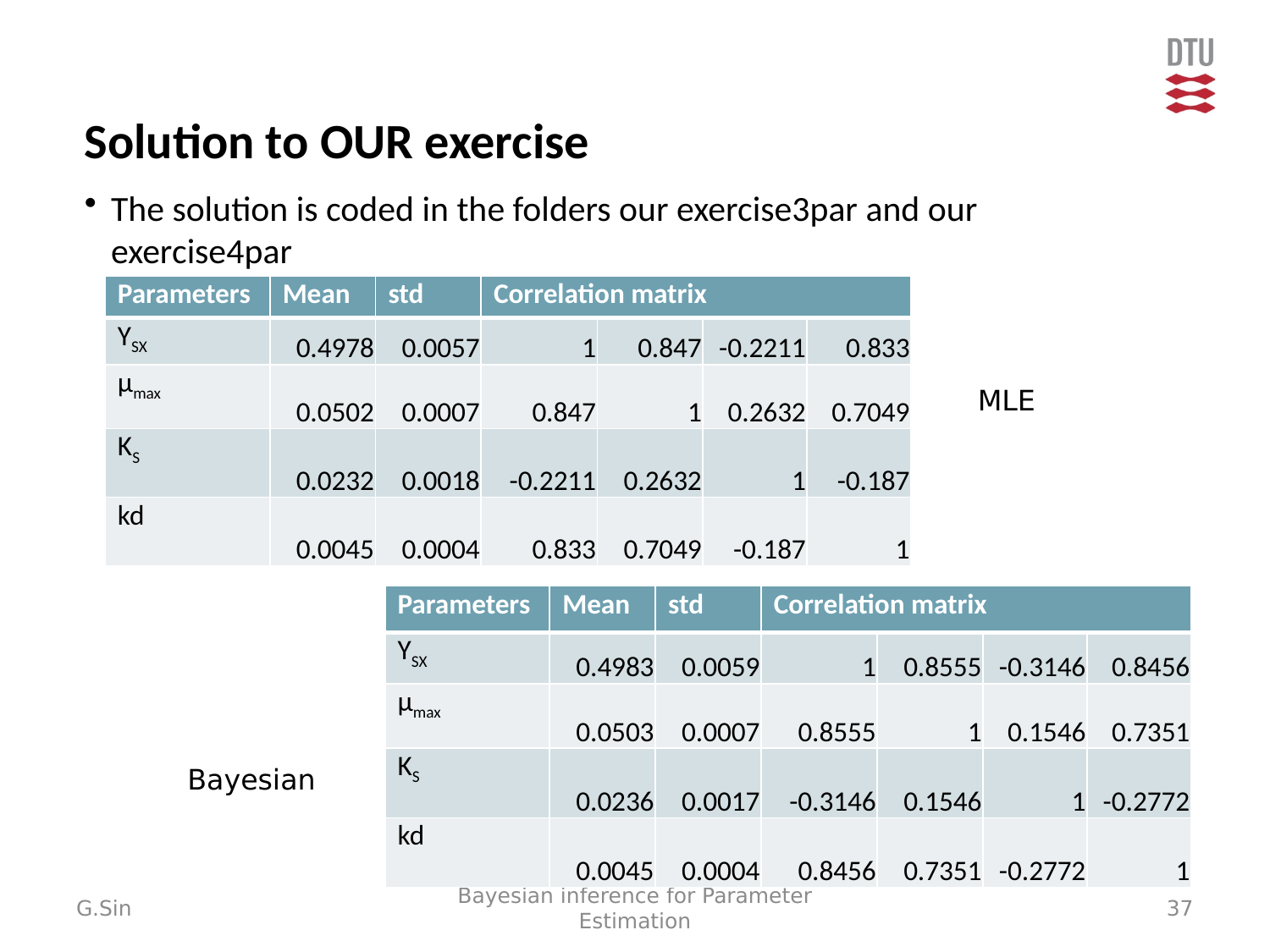

# Solution to OUR exercise
The solution is coded in the folders our exercise3par and our exercise4par

| Parameters | Mean | std | Correlation matrix |  |  |  |
| --- | --- | --- | --- | --- | --- | --- |
| YSX | 0.4978 | 0.0057 | 1 | 0.847 | -0.2211 | 0.833 |
| μmax | 0.0502 | 0.0007 | 0.847 | 1 | 0.2632 | 0.7049 |
| KS | 0.0232 | 0.0018 | -0.2211 | 0.2632 | 1 | -0.187 |
| kd | 0.0045 | 0.0004 | 0.833 | 0.7049 | -0.187 | 1 |
MLE
| Parameters | Mean | std | Correlation matrix |  |  |  |
| --- | --- | --- | --- | --- | --- | --- |
| YSX | 0.4983 | 0.0059 | 1 | 0.8555 | -0.3146 | 0.8456 |
| μmax | 0.0503 | 0.0007 | 0.8555 | 1 | 0.1546 | 0.7351 |
| KS | 0.0236 | 0.0017 | -0.3146 | 0.1546 | 1 | -0.2772 |
| kd | 0.0045 | 0.0004 | 0.8456 | 0.7351 | -0.2772 | 1 |
Bayesian
G.Sin
Bayesian inference for Parameter Estimation
37